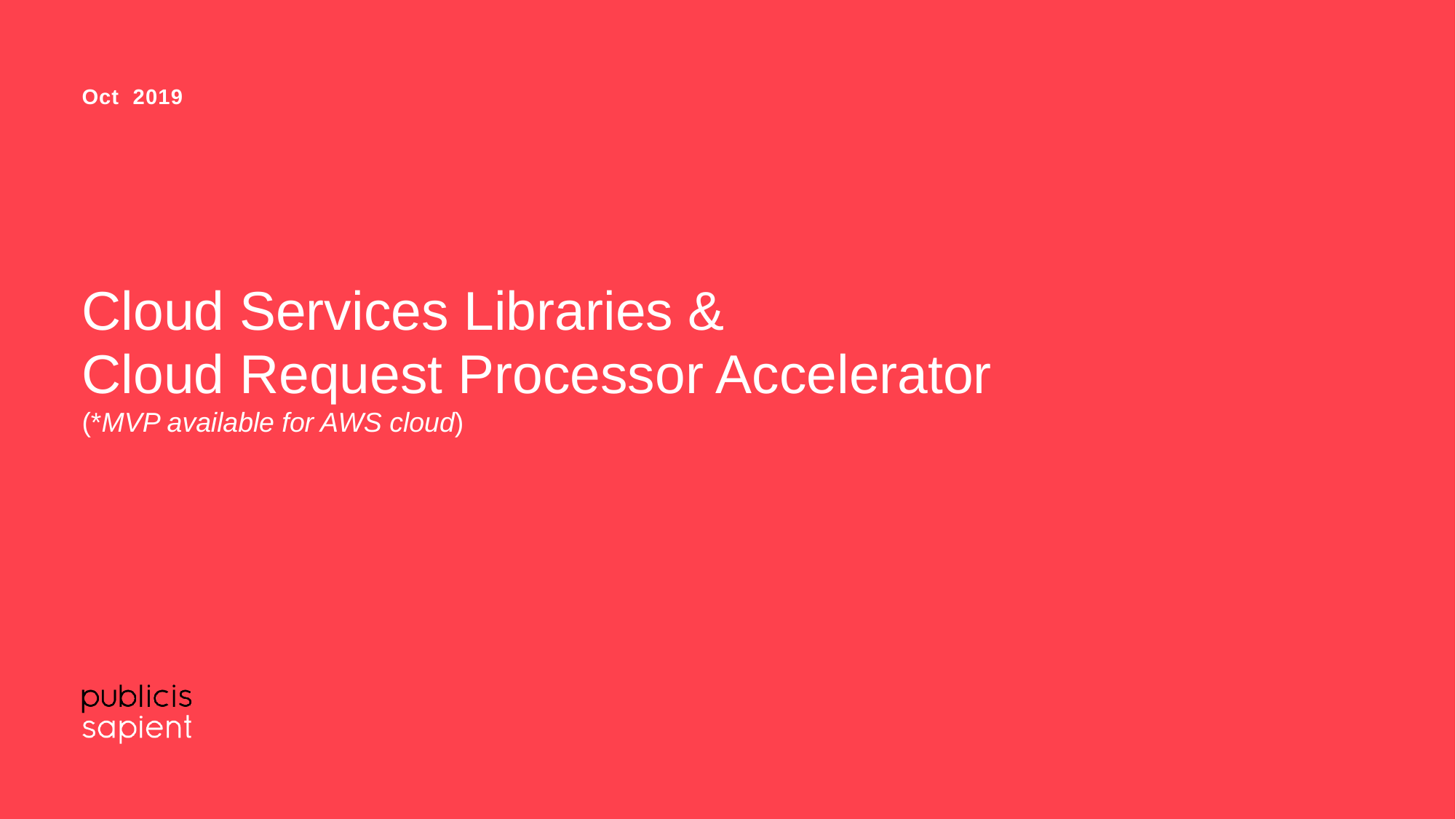

Oct  2019
# Cloud Services Libraries & Cloud Request Processor Accelerator  (*MVP available for AWS cloud)
2